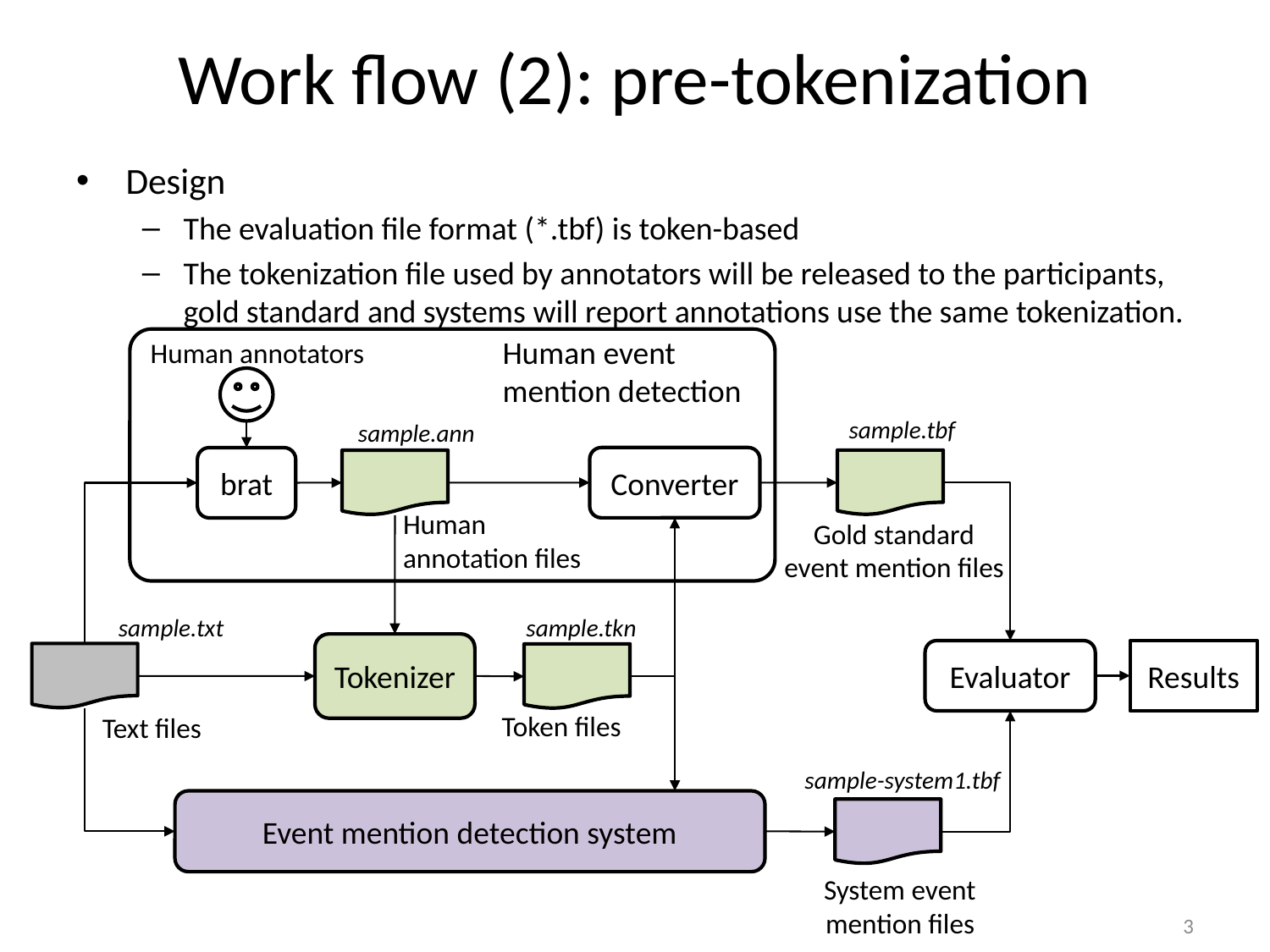

# Work flow (2): pre-tokenization
Design
The evaluation file format (*.tbf) is token-based
The tokenization file used by annotators will be released to the participants, gold standard and systems will report annotations use the same tokenization.
Human event mention detection

Human annotators

sample.tbf
sample.ann
Converter
brat

Human annotation files
Gold standard
event mention files
sample.txt
sample.tkn
Tokenizer
Results
Evaluator

Token files
Text files
sample-system1.tbf
Event mention detection system

System event
mention files
3